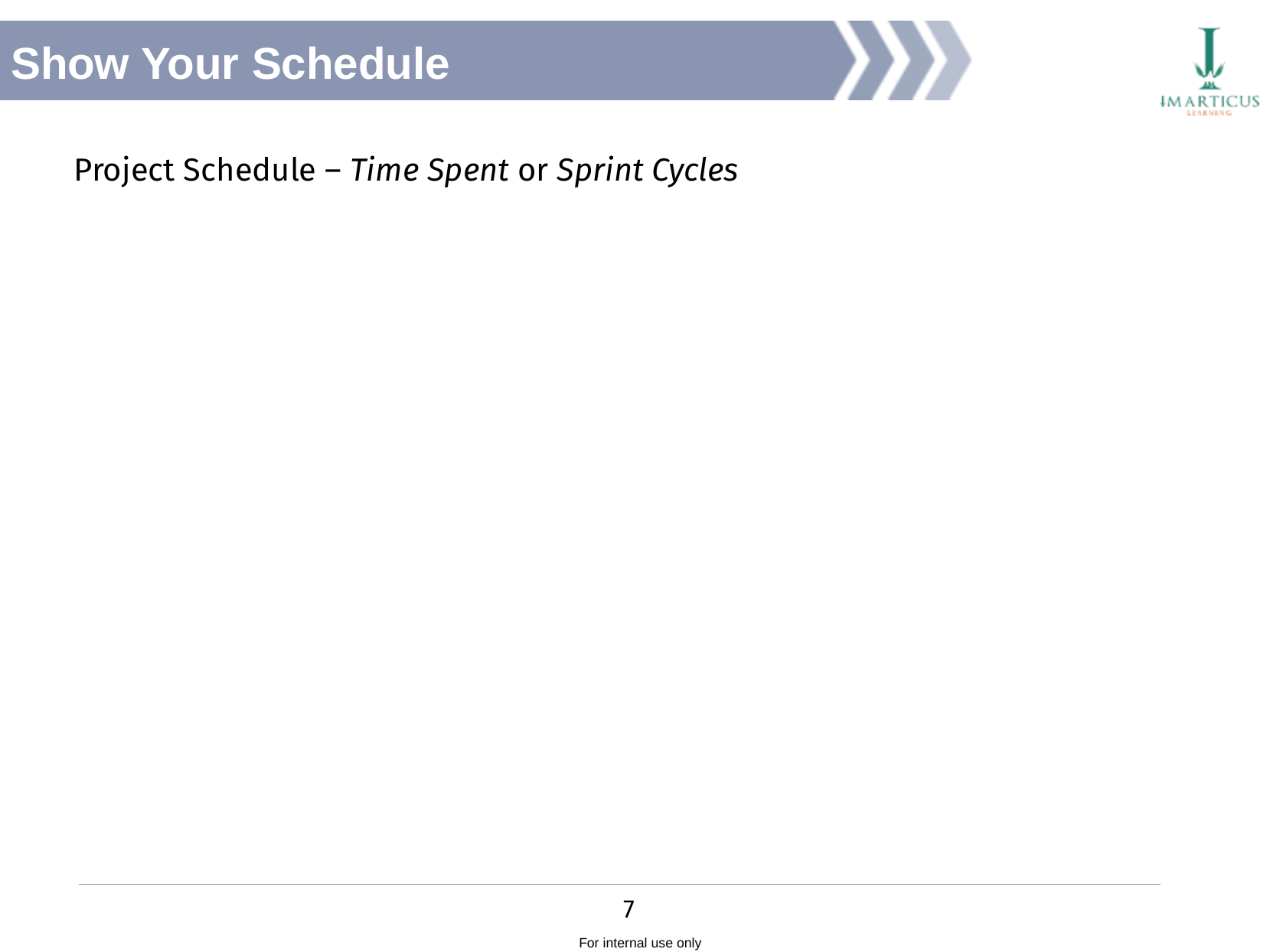

Show Your Schedule
Project Schedule – Time Spent or Sprint Cycles